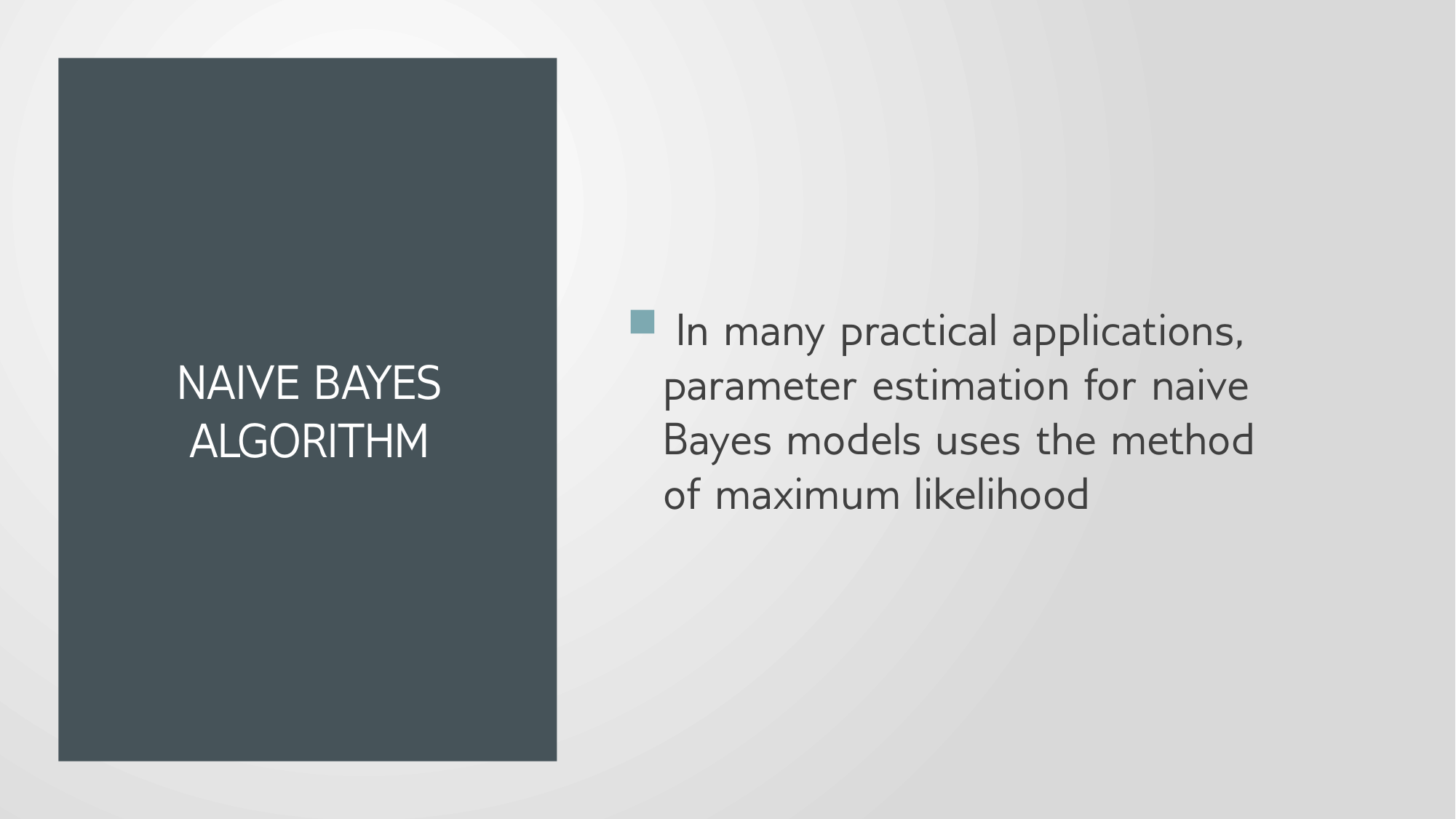

# Naive Bayes algorithm
 In many practical applications, parameter estimation for naive Bayes models uses the method of maximum likelihood